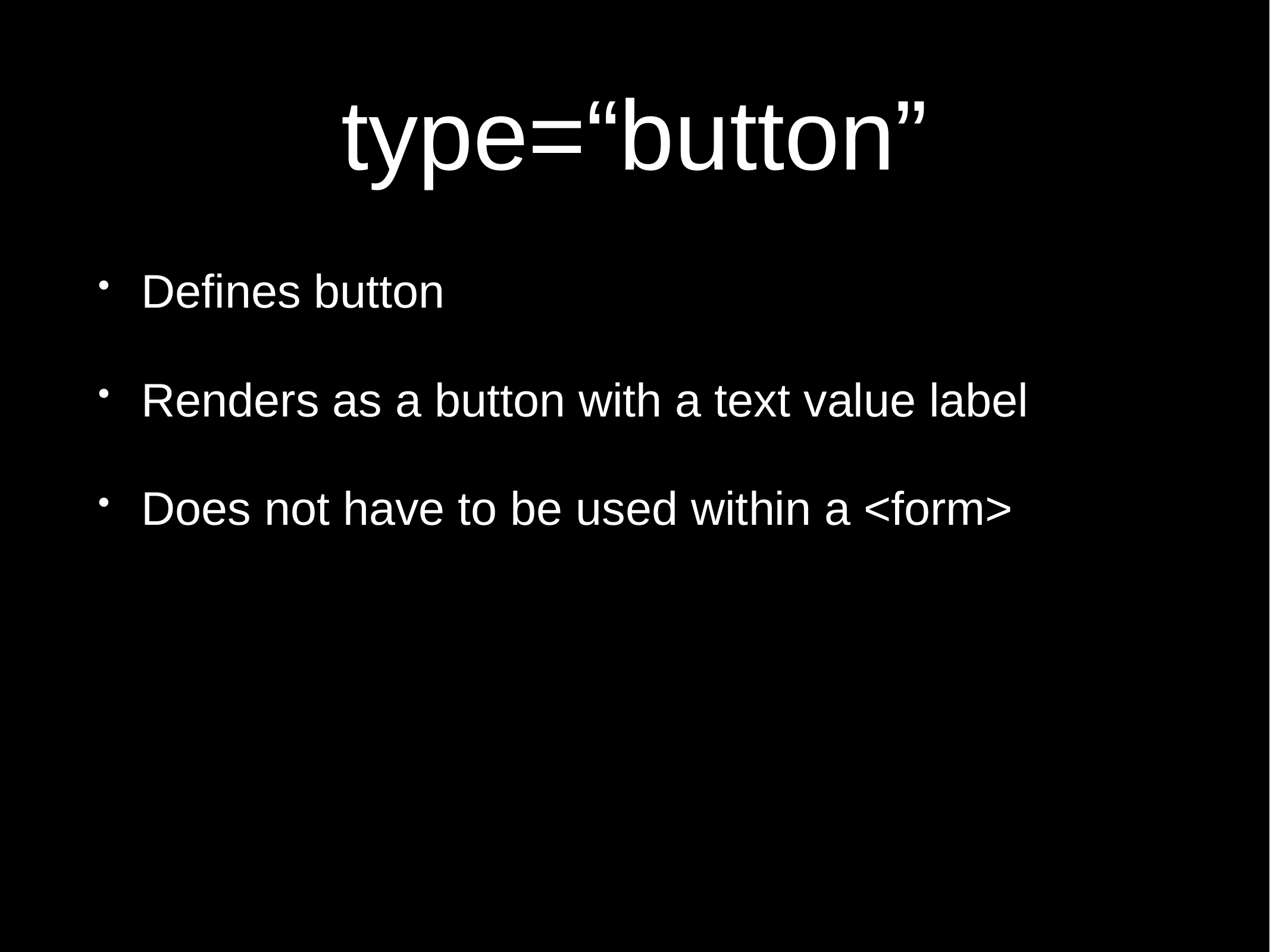

# type=“button”
Defines button
Renders as a button with a text value label
Does not have to be used within a <form>